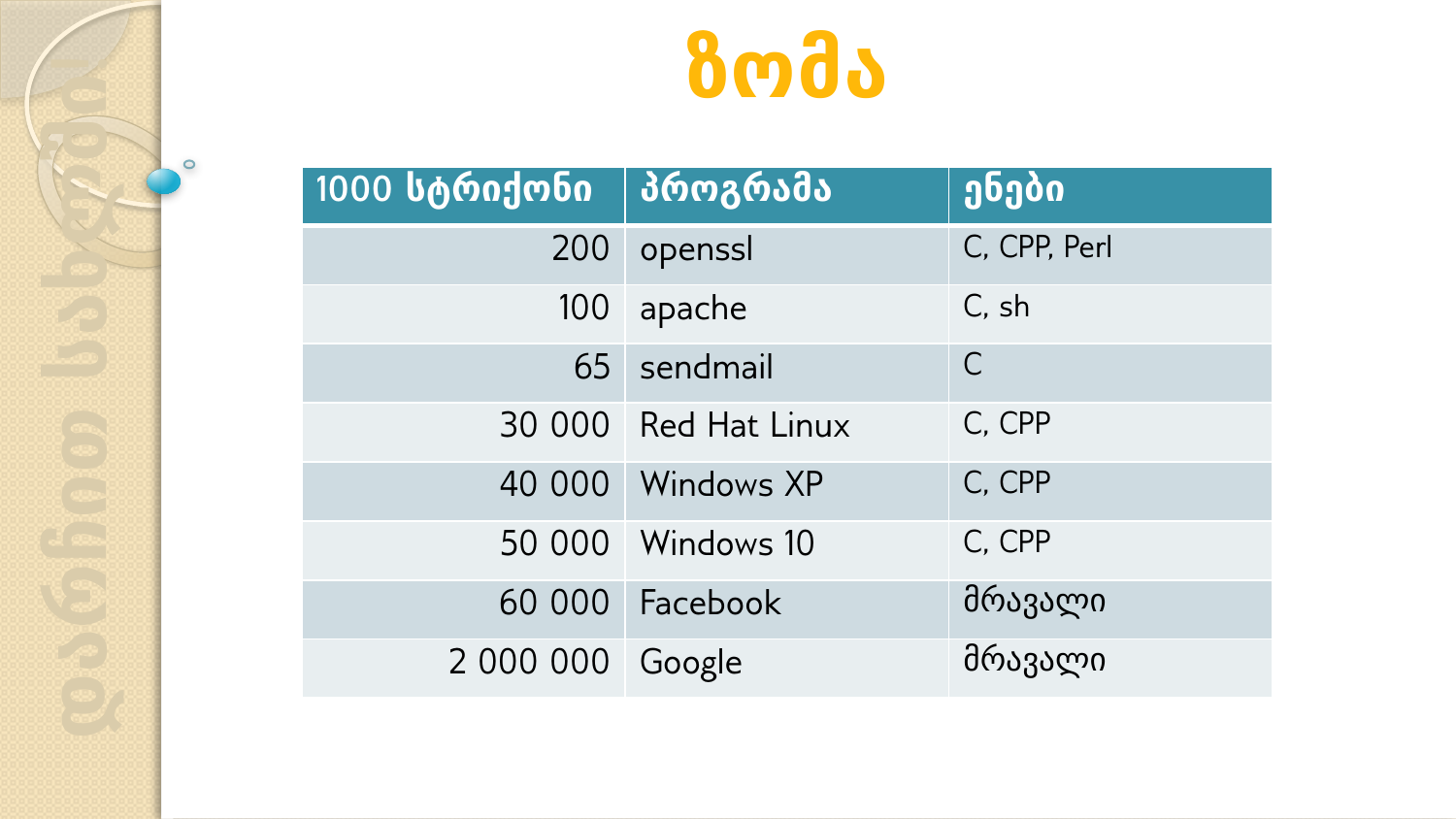

ზომა
| 1000 სტრიქონი | პროგრამა | ენები |
| --- | --- | --- |
| 200 | openssl | C, CPP, Perl |
| 100 | apache | C, sh |
| 65 | sendmail | C |
| 30 000 | Red Hat Linux | C, CPP |
| 40 000 | Windows XP | C, CPP |
| 50 000 | Windows 10 | C, CPP |
| 60 000 | Facebook | მრავალი |
| 2 000 000 | Google | მრავალი |
დარჩით სახლში!